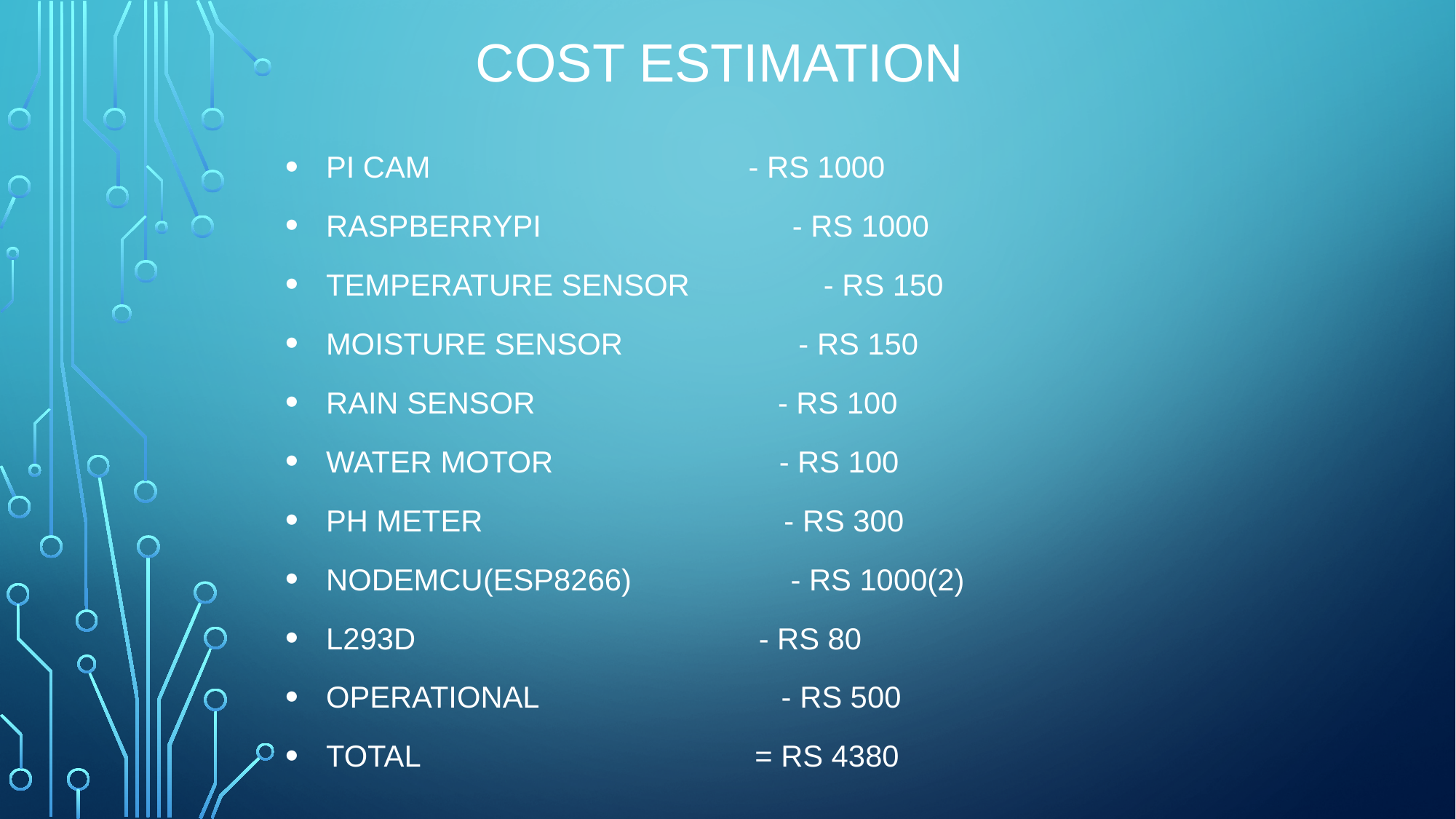

# COST ESTIMATION
pi Cam                                      - rs 1000
Raspberrypi                              - rs 1000
Temperature sensor                - rs 150
Moisture sensor                     - rs 150
Rain sensor                             - rs 100
Water motor                           - rs 100
Ph meter                                    - rs 300
Nodemcu(esp8266)                   - rs 1000(2)
L293d                                         - rs 80
Operational                             - rs 500
Total                                        = rs 4380